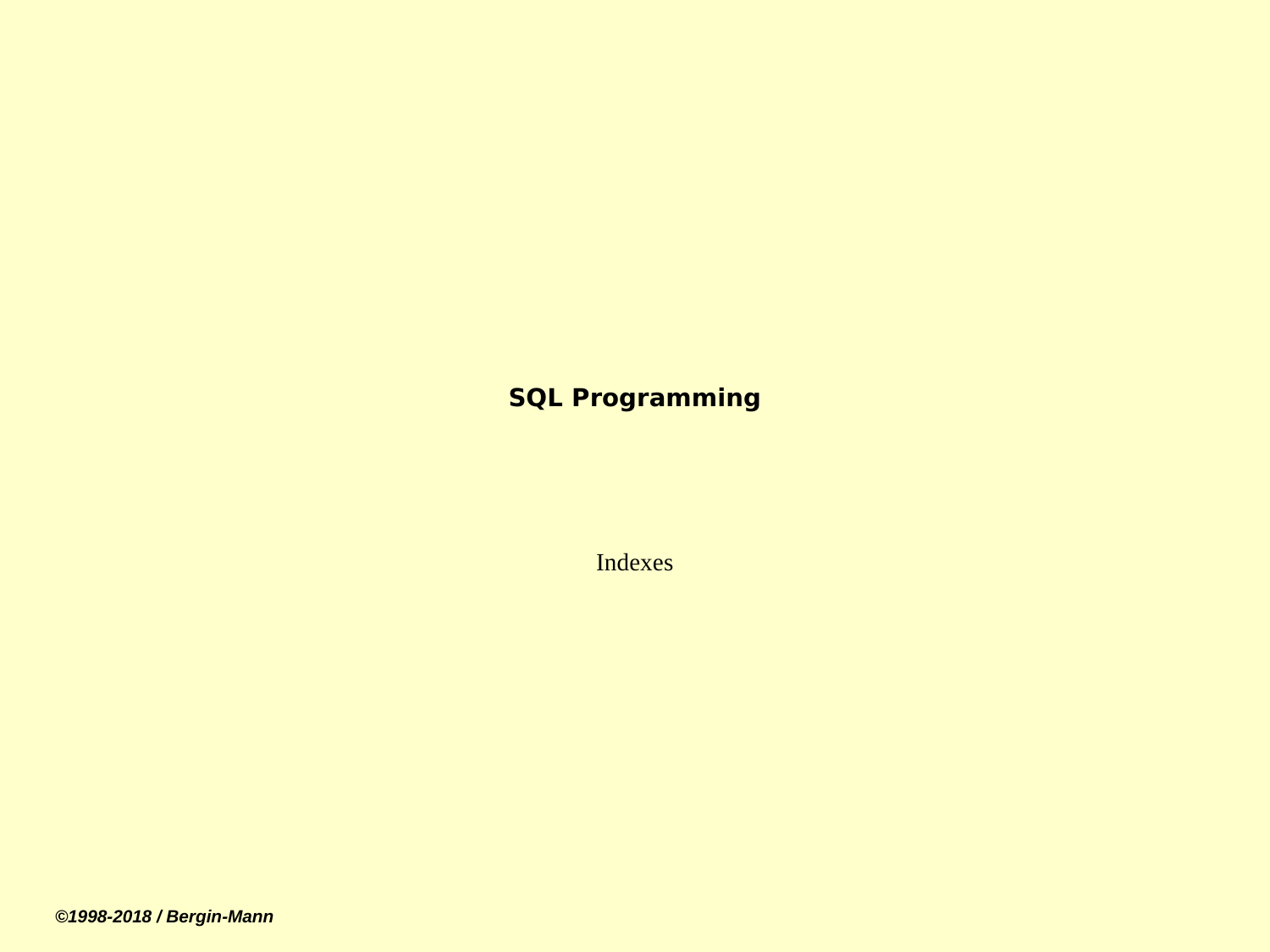

# SQL Programming
Indexes
©1998-2018 / Bergin-Mann